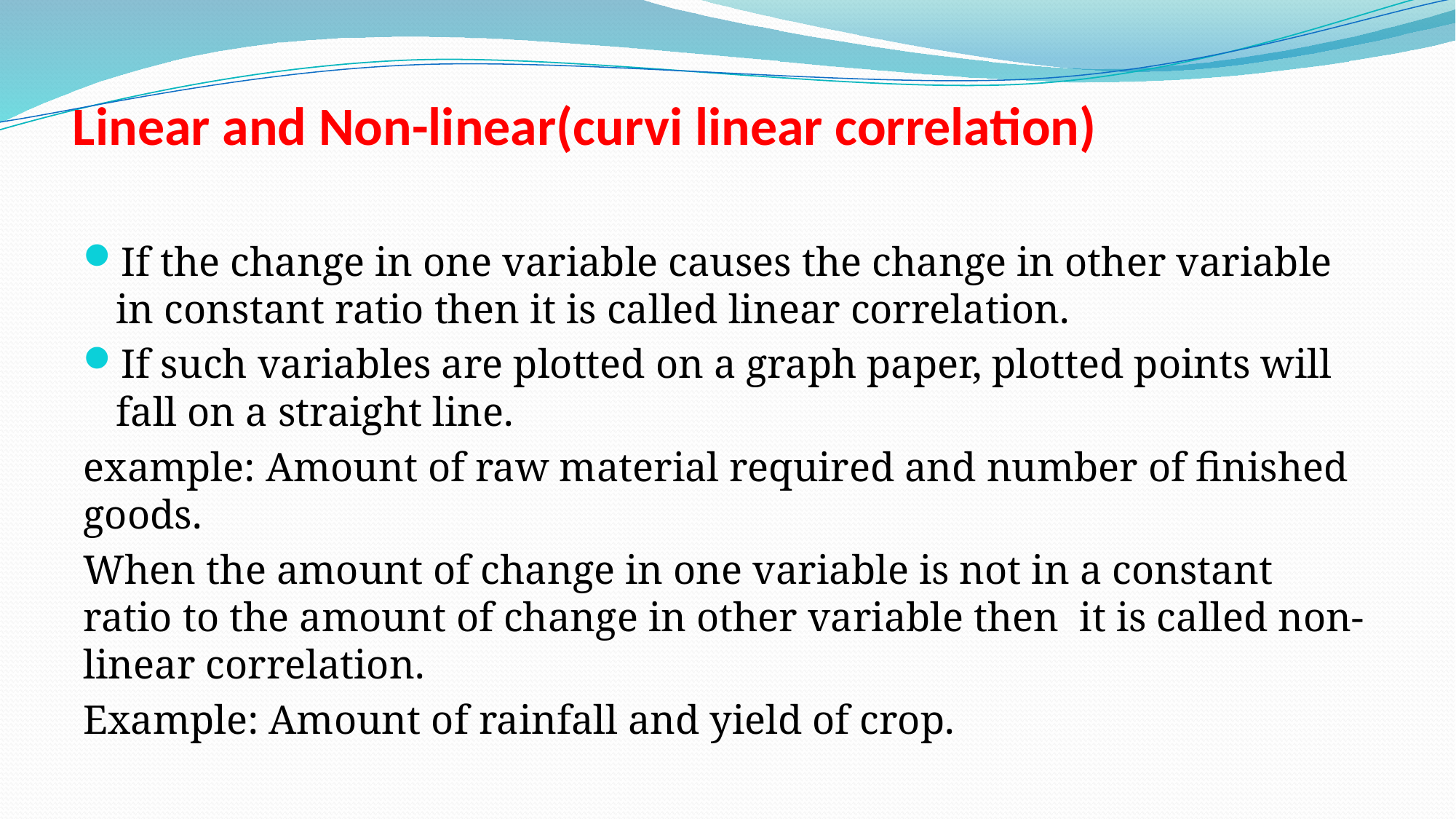

# Linear and Non-linear(curvi linear correlation)
If the change in one variable causes the change in other variable in constant ratio then it is called linear correlation.
If such variables are plotted on a graph paper, plotted points will fall on a straight line.
example: Amount of raw material required and number of finished goods.
When the amount of change in one variable is not in a constant ratio to the amount of change in other variable then  it is called non-linear correlation.
Example: Amount of rainfall and yield of crop.